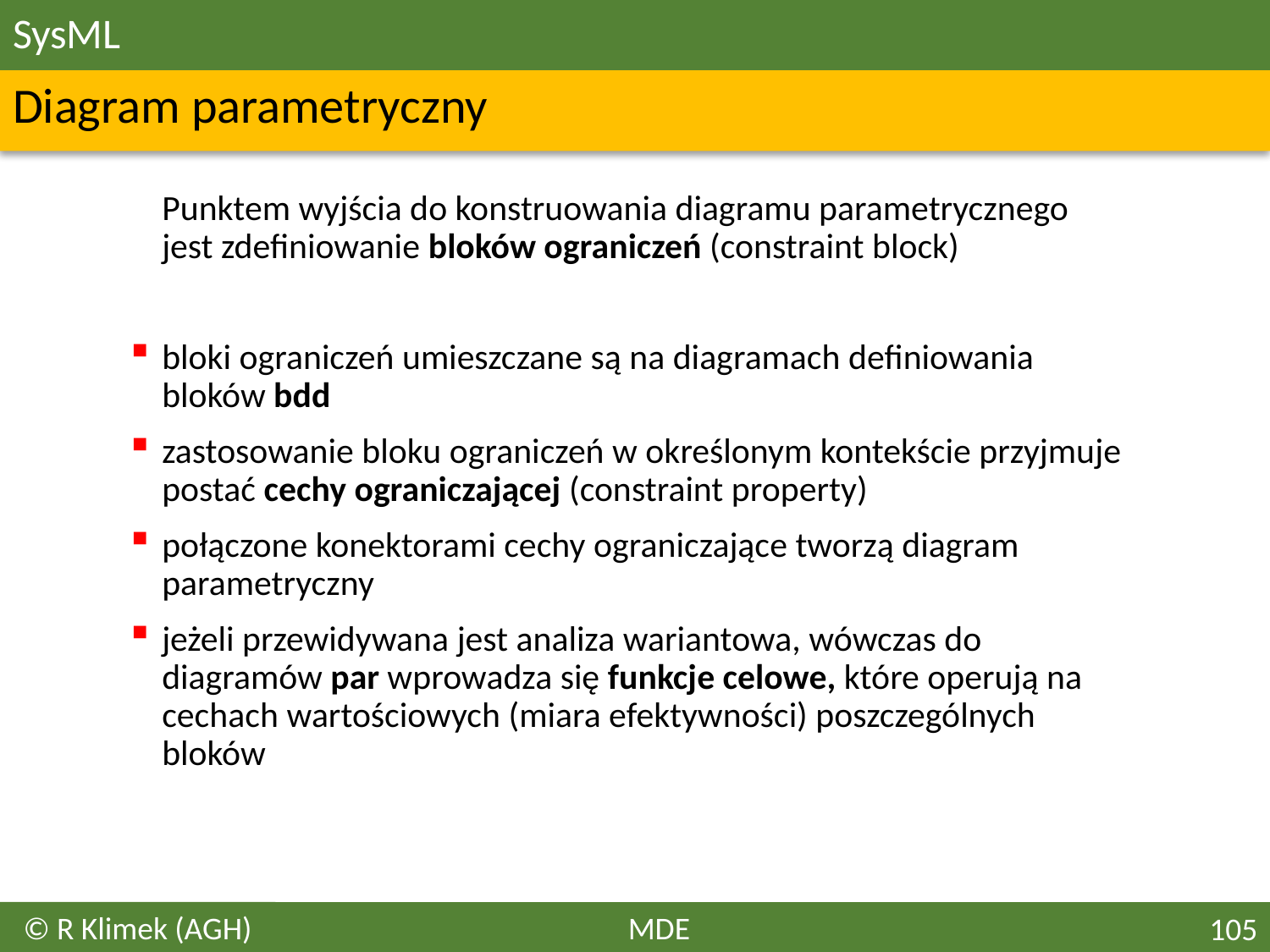

# SysML
Diagram parametryczny
	Punktem wyjścia do konstruowania diagramu parametrycznego jest zdefiniowanie bloków ograniczeń (constraint block)

bloki ograniczeń umieszczane są na diagramach definiowania bloków bdd
zastosowanie bloku ograniczeń w określonym kontekście przyjmuje postać cechy ograniczającej (constraint property)
połączone konektorami cechy ograniczające tworzą diagram parametryczny
jeżeli przewidywana jest analiza wariantowa, wówczas do diagramów par wprowadza się funkcje celowe, które operują na cechach wartościowych (miara efektywności) poszczególnych bloków
© R Klimek (AGH)
MDE
105